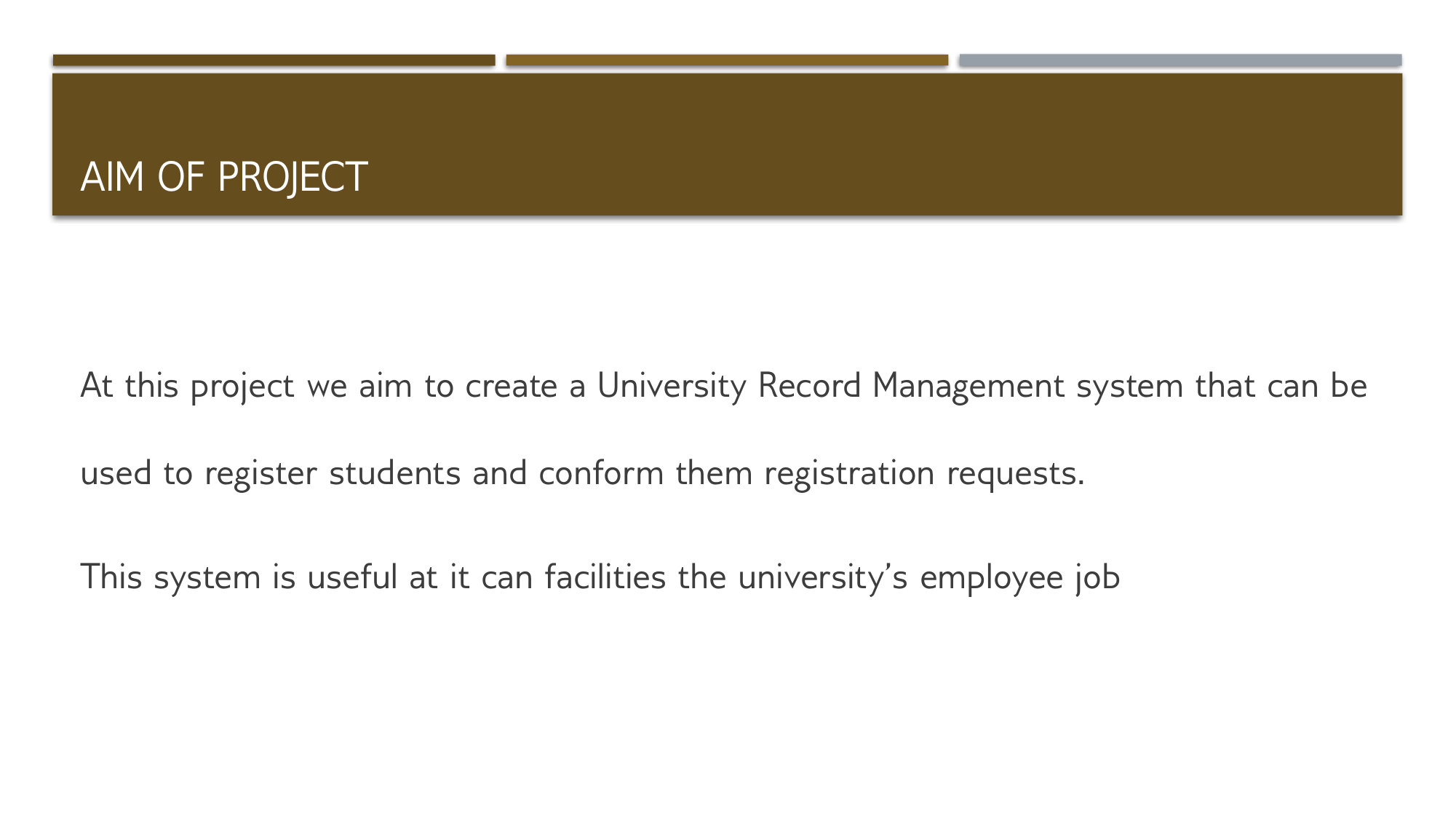

# Aim of project
At this project we aim to create a University Record Management system that can be used to register students and conform them registration requests.
This system is useful at it can facilities the university’s employee job